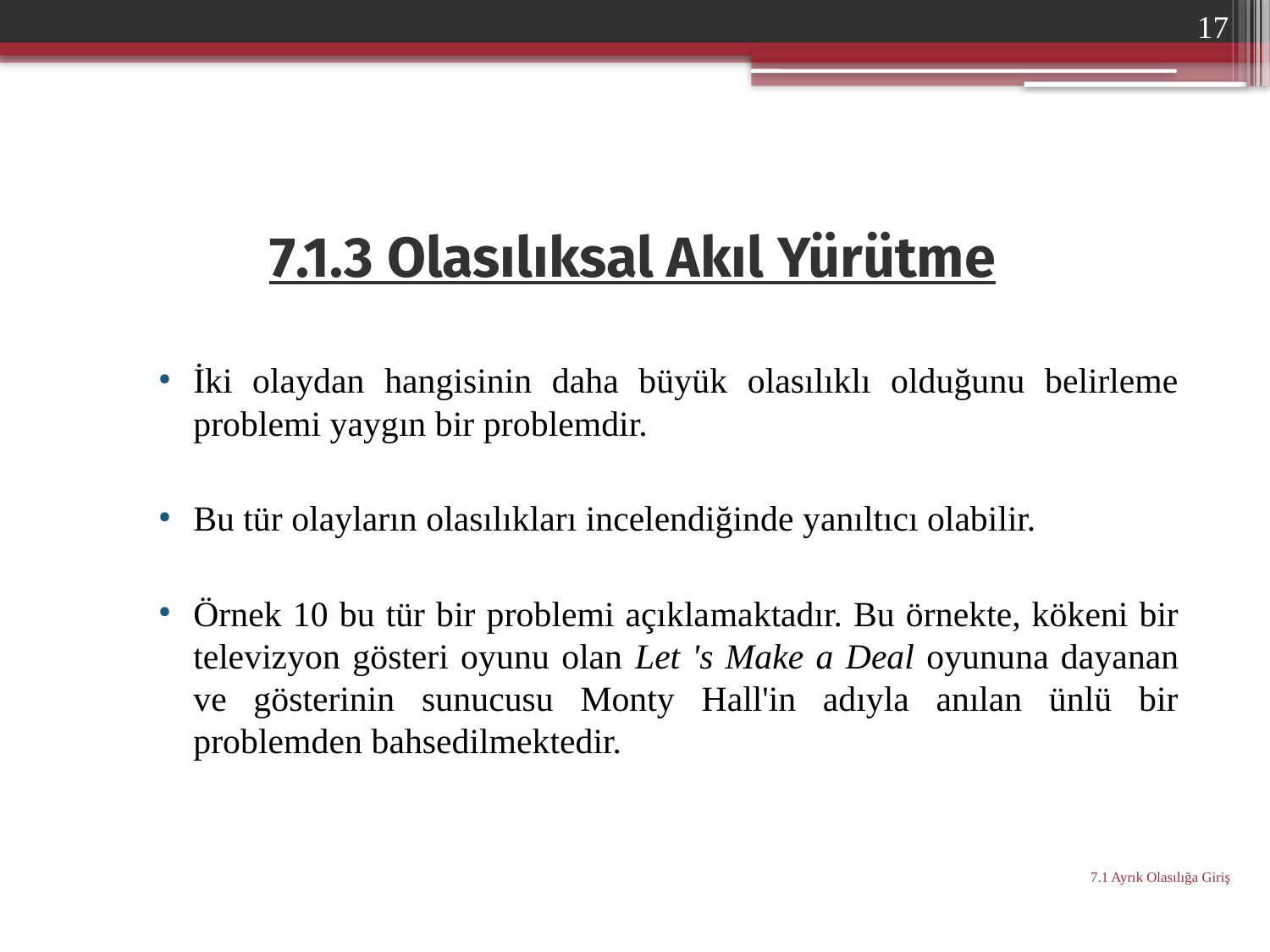

17
# 7.1.3 Olasılıksal Akıl Yürütme
İki olaydan hangisinin daha büyük olasılıklı olduğunu belirleme problemi yaygın bir problemdir.

Bu tür olayların olasılıkları incelendiğinde yanıltıcı olabilir.

Örnek 10 bu tür bir problemi açıkla­maktadır. Bu örnekte, kökeni bir televizyon gösteri oyunu olan Let 's Make a Deal oyununa daya­nan ve gösterinin sunucusu Monty Hall'in adıyla anılan ünlü bir problemden bahsedilmektedir.

7.1 Ayrık Olasılığa Giriş